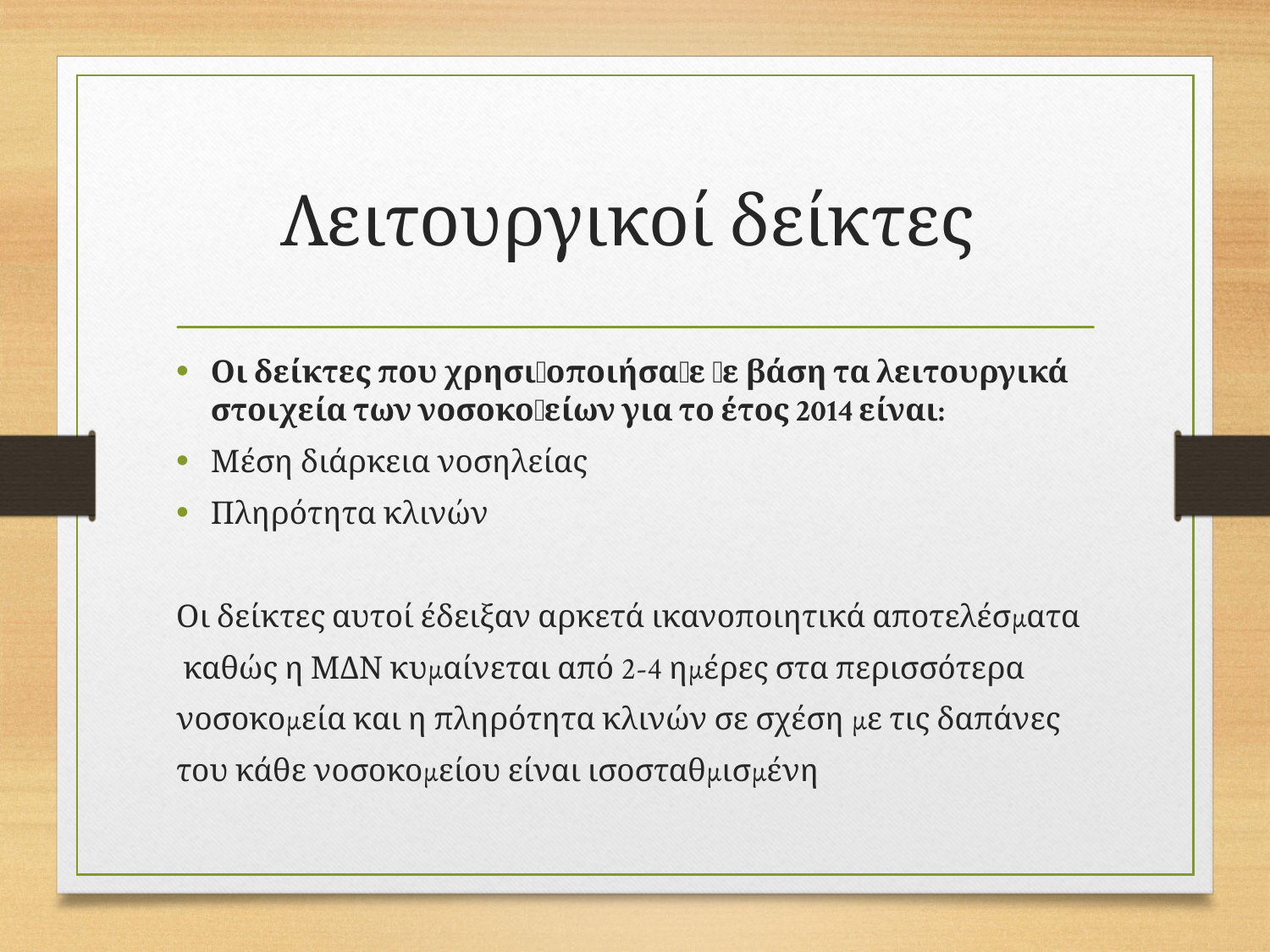

# Λειτουργικοί δείκτες
Οι δείκτες που χρησιμοποιήσαμε με βάση τα λειτουργικά στοιχεία των νοσοκομείων για το έτος 2014 είναι:
Μέση διάρκεια νοσηλείας
Πληρότητα κλινών

Οι δείκτες αυτοί έδειξαν αρκετά ικανοποιητικά αποτελέσματα
 καθώς η ΜΔΝ κυμαίνεται από 2-4 ημέρες στα περισσότερα
νοσοκομεία και η πληρότητα κλινών σε σχέση με τις δαπάνες
του κάθε νοσοκομείου είναι ισοσταθμισμένη